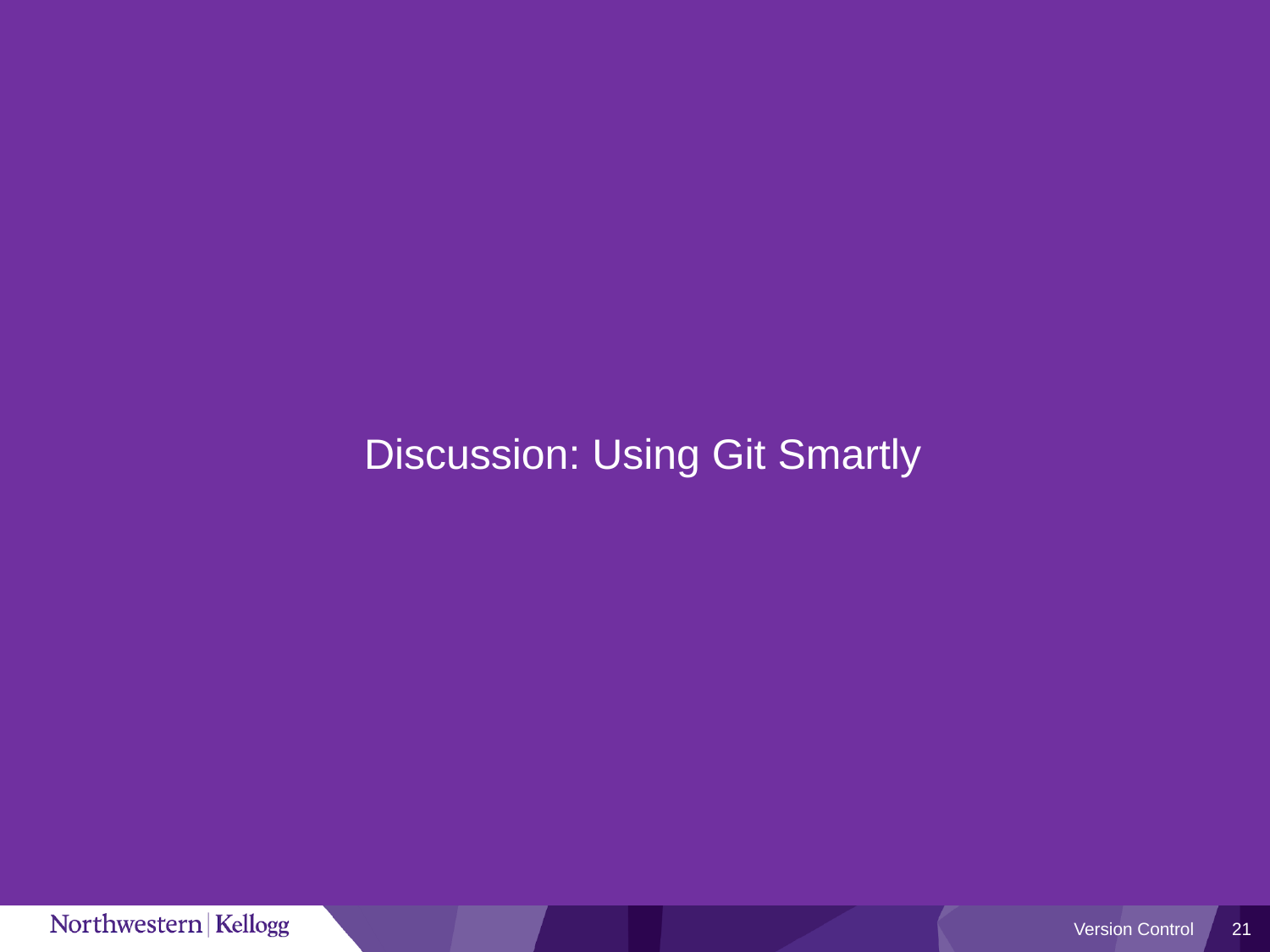

Discussion: Using Git Smartly
Version Control
21